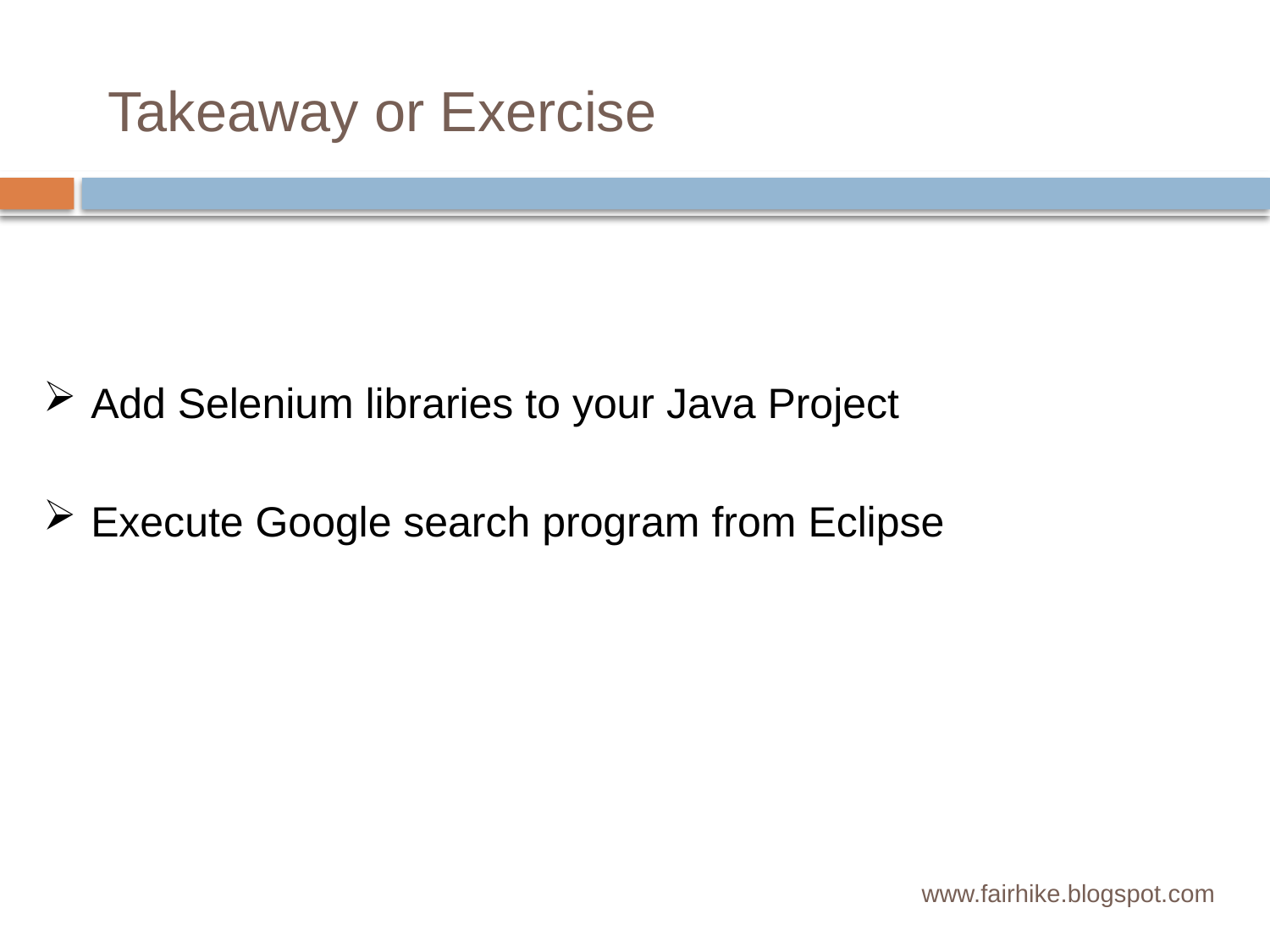

# Takeaway or Exercise
Add Selenium libraries to your Java Project

Execute Google search program from Eclipse
www.fairhike.blogspot.com